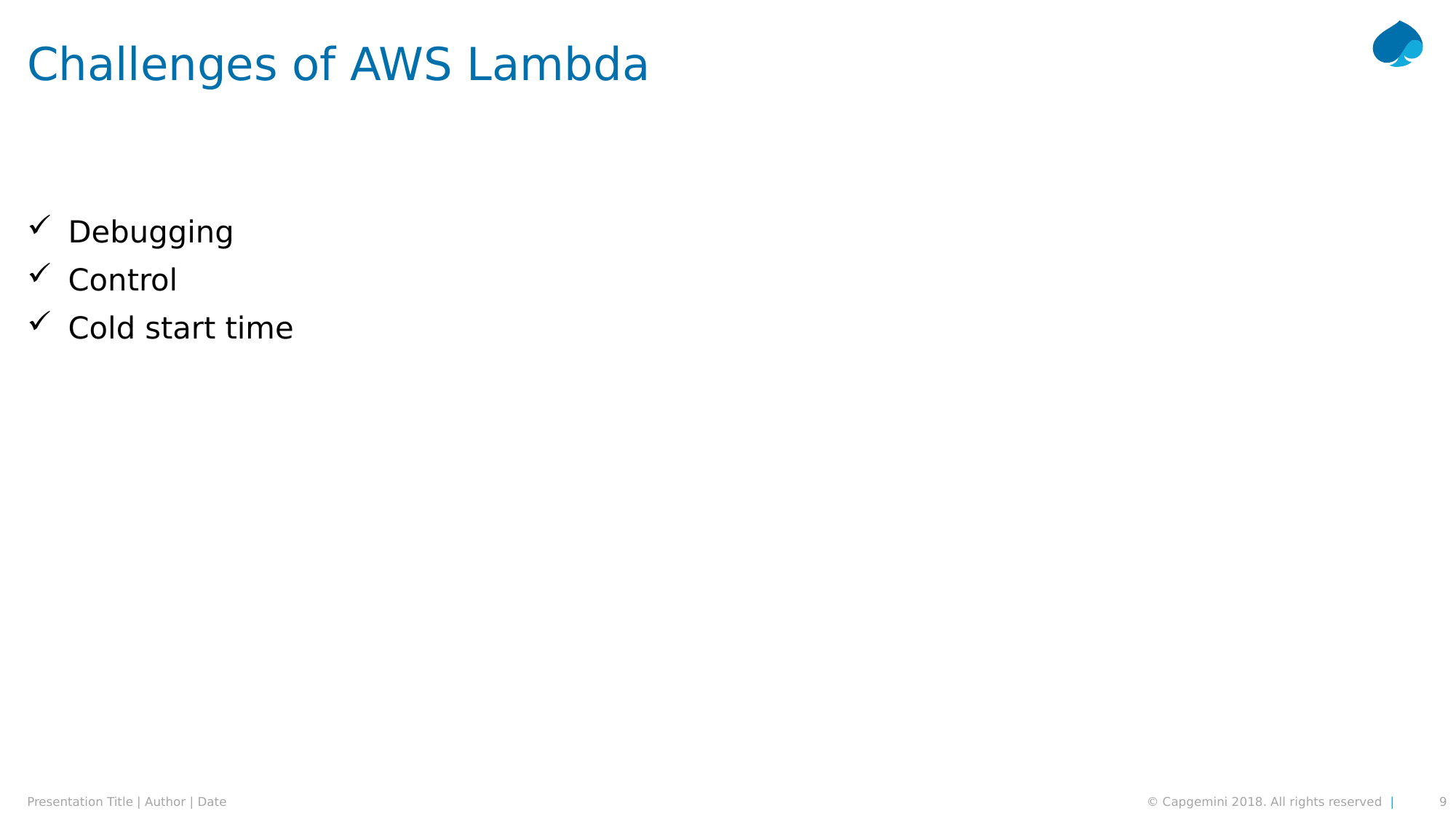

# Challenges of AWS Lambda

Debugging
Control
Cold start time